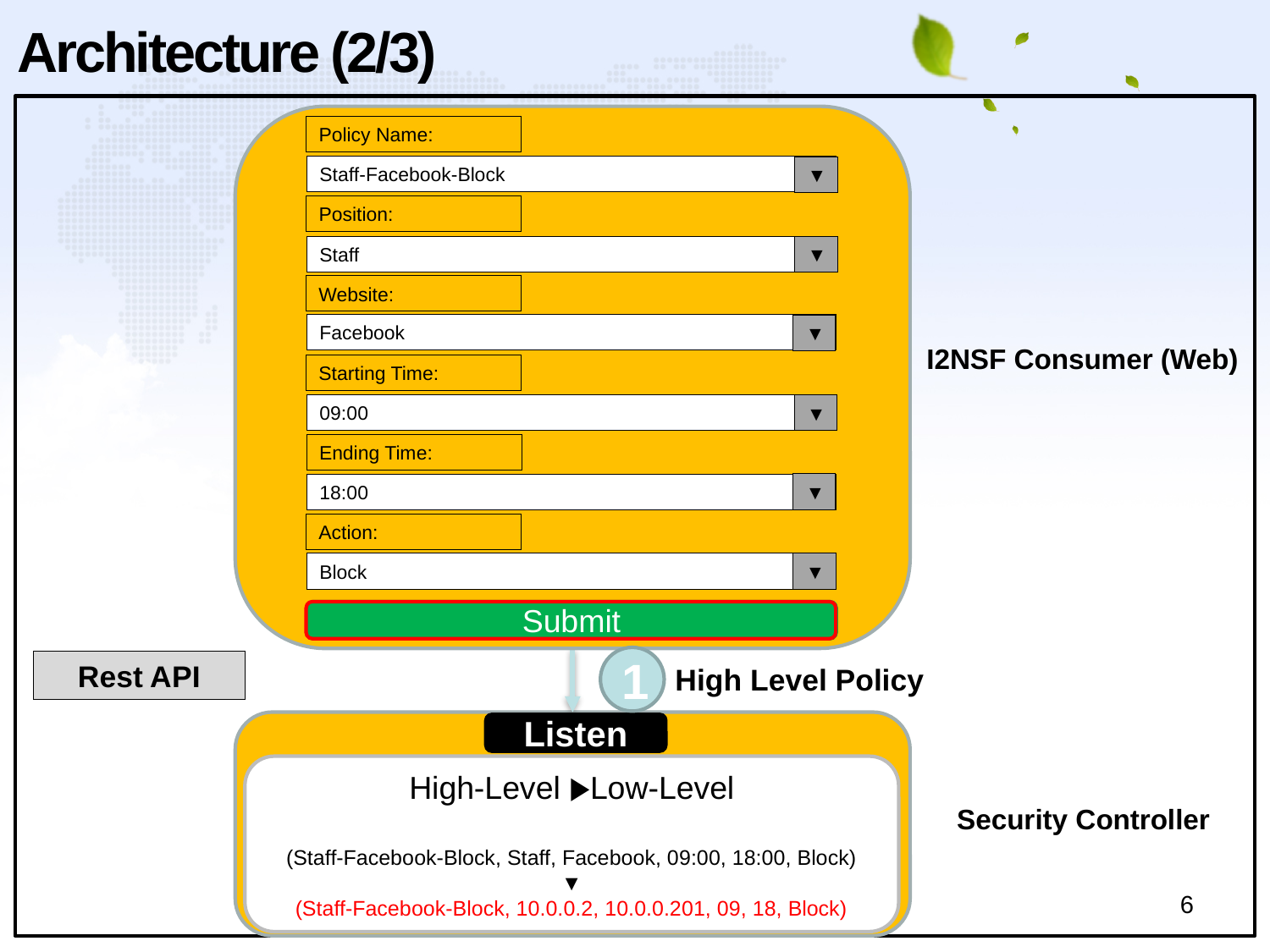

Architecture (2/3)

Policy Name:
Staff-Facebook-Block
▼
Position:
Staff
▼
Website:
Facebook
▼
Starting Time:
09:00
▼
Ending Time:
▼
18:00
Action:
Block
▼
Submit
I2NSF Consumer (Web)

1
Rest API
High Level Policy

Listen
High-Level ▶Low-Level

(Staff-Facebook-Block, Staff, Facebook, 09:00, 18:00, Block)
▼
(Staff-Facebook-Block, 10.0.0.2, 10.0.0.201, 09, 18, Block)
Security Controller
6